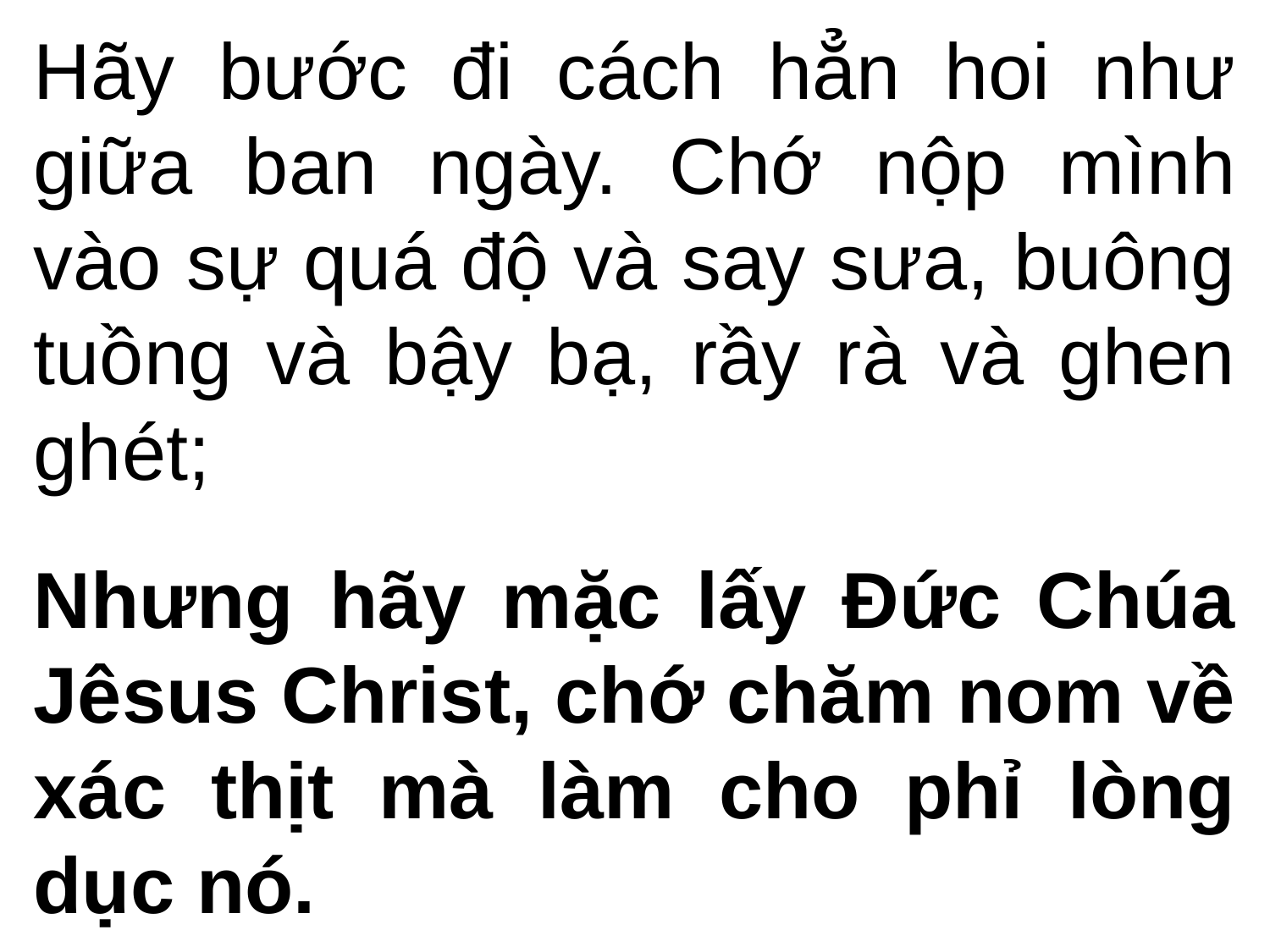

Hãy bước đi cách hẳn hoi như giữa ban ngày. Chớ nộp mình vào sự quá độ và say sưa, buông tuồng và bậy bạ, rầy rà và ghen ghét;

Nhưng hãy mặc lấy Đức Chúa Jêsus Christ, chớ chăm nom về xác thịt mà làm cho phỉ lòng dục nó.